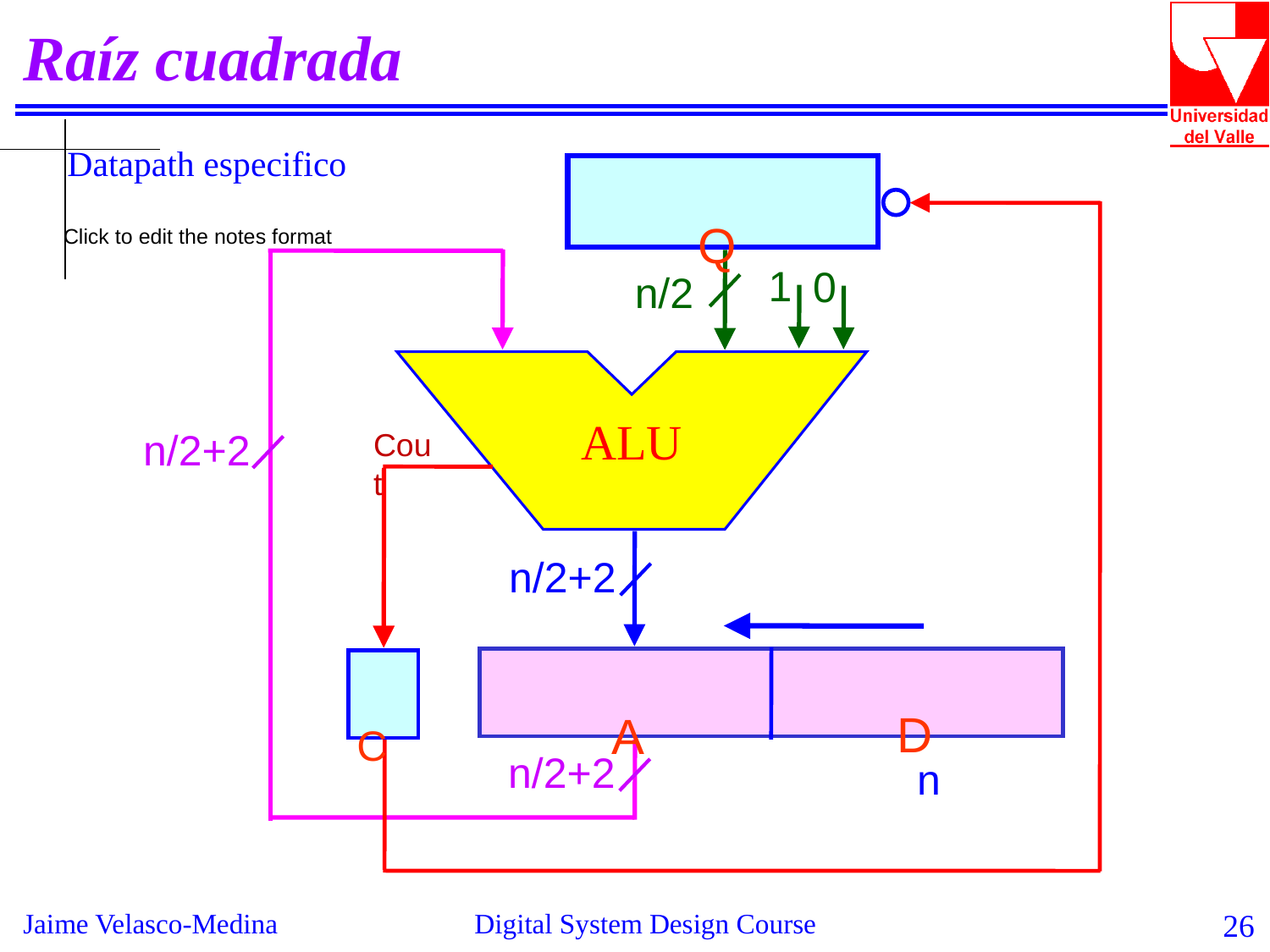

Raíz cuadrada
Datapath especifico

 Q

1
0
n/2
ALU
Cout
n/2+2
n/2+2

 D
 A
 C
n/2+2
n